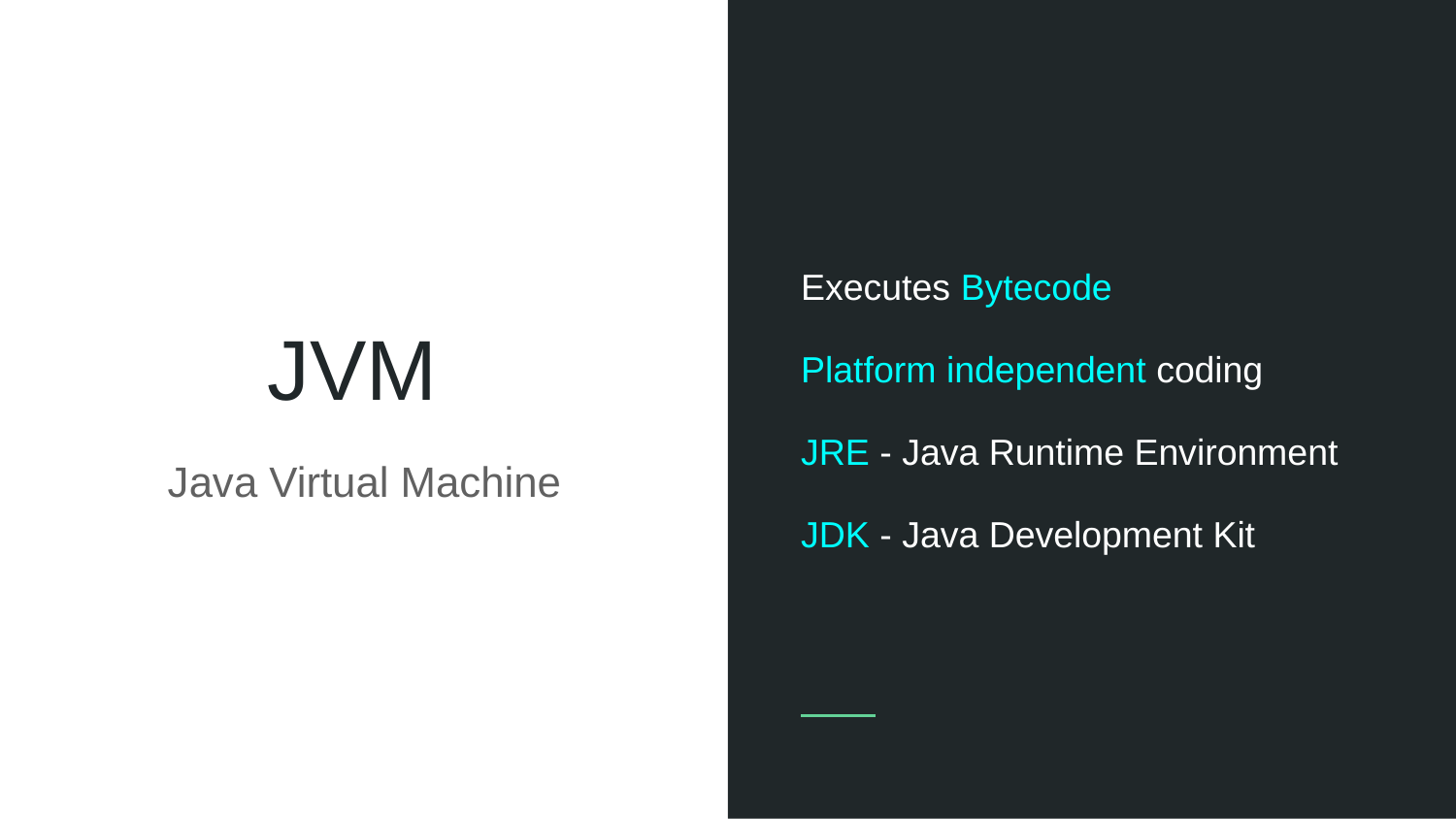

Executes Bytecode
Platform independent coding
JRE - Java Runtime Environment
JDK - Java Development Kit

# JVM
Java Virtual Machine